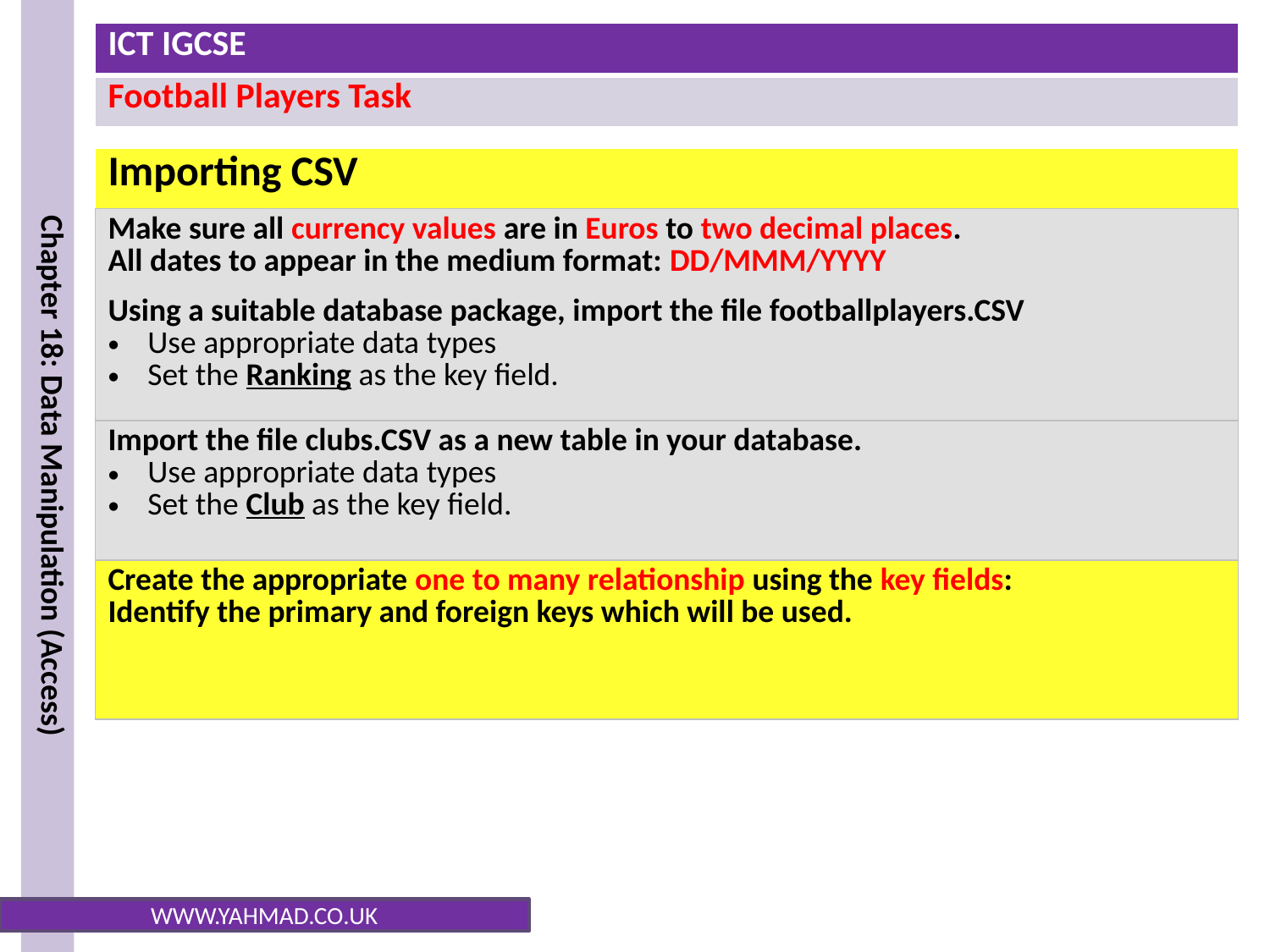

| Importing CSV |
| --- |
| Make sure all currency values are in Euros to two decimal places. All dates to appear in the medium format: DD/MMM/YYYY Using a suitable database package, import the file footballplayers.CSV Use appropriate data types Set the Ranking as the key field. |
| Import the file clubs.CSV as a new table in your database. Use appropriate data types Set the Club as the key field. |
| Create the appropriate one to many relationship using the key fields: Identify the primary and foreign keys which will be used. |